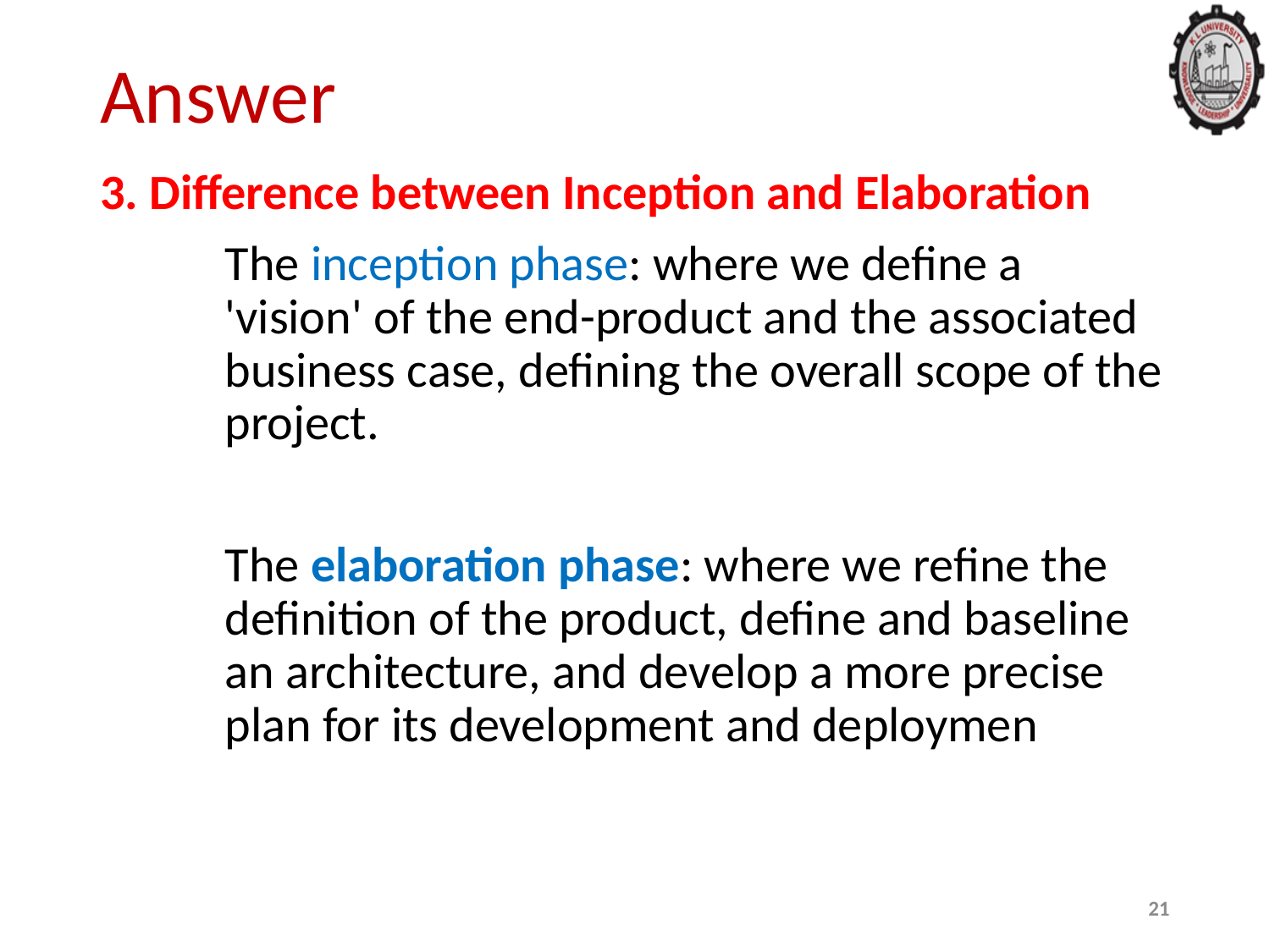

# Answer
3. Difference between Inception and Elaboration
	The inception phase: where we define a 'vision' of the end-product and the associated business case, defining the overall scope of the project.

	The elaboration phase: where we refine the definition of the product, define and baseline an architecture, and develop a more precise plan for its development and deploymen
21